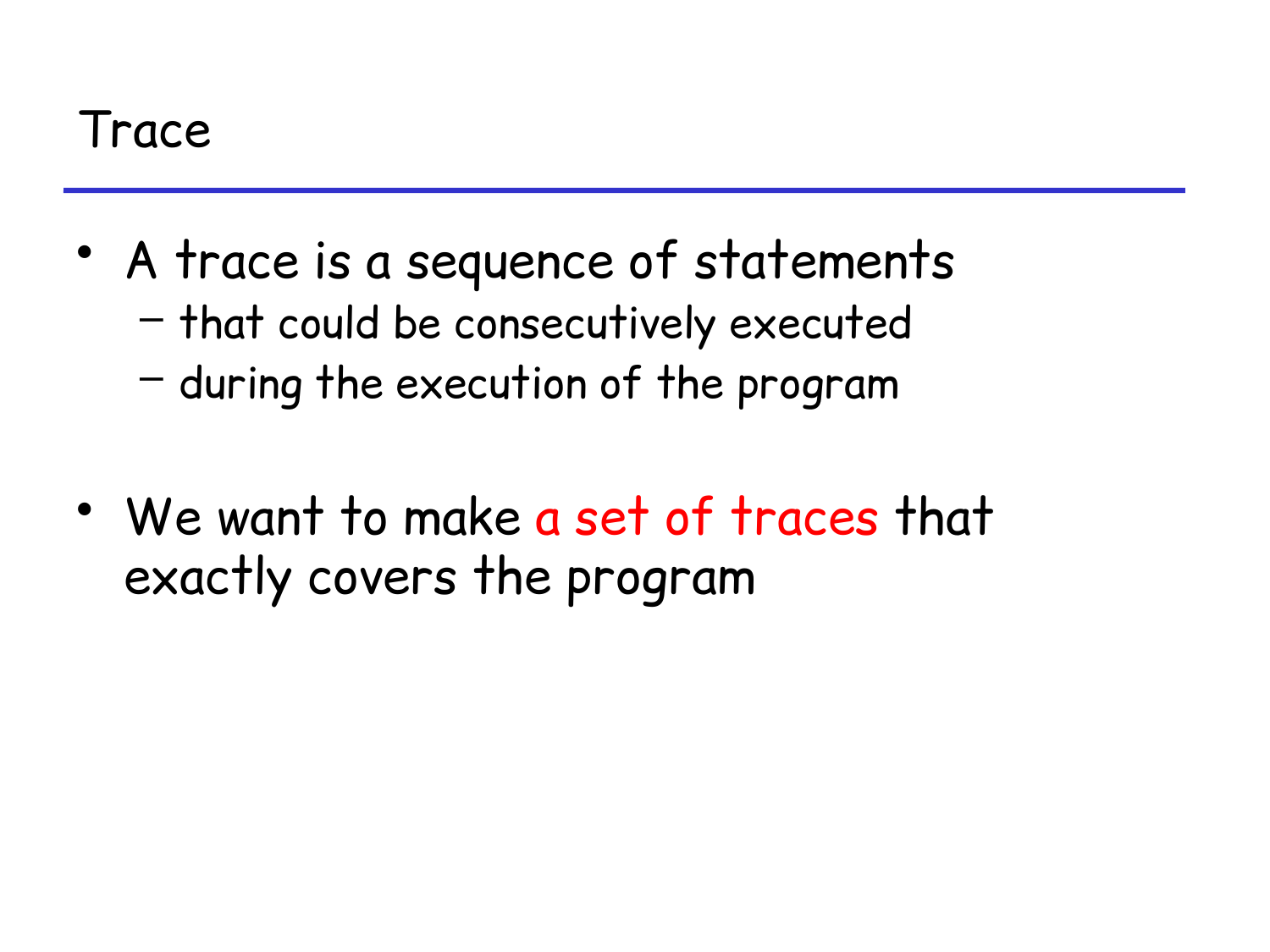

# Trace
A trace is a sequence of statements
that could be consecutively executed
during the execution of the program

We want to make a set of traces that exactly covers the program

36